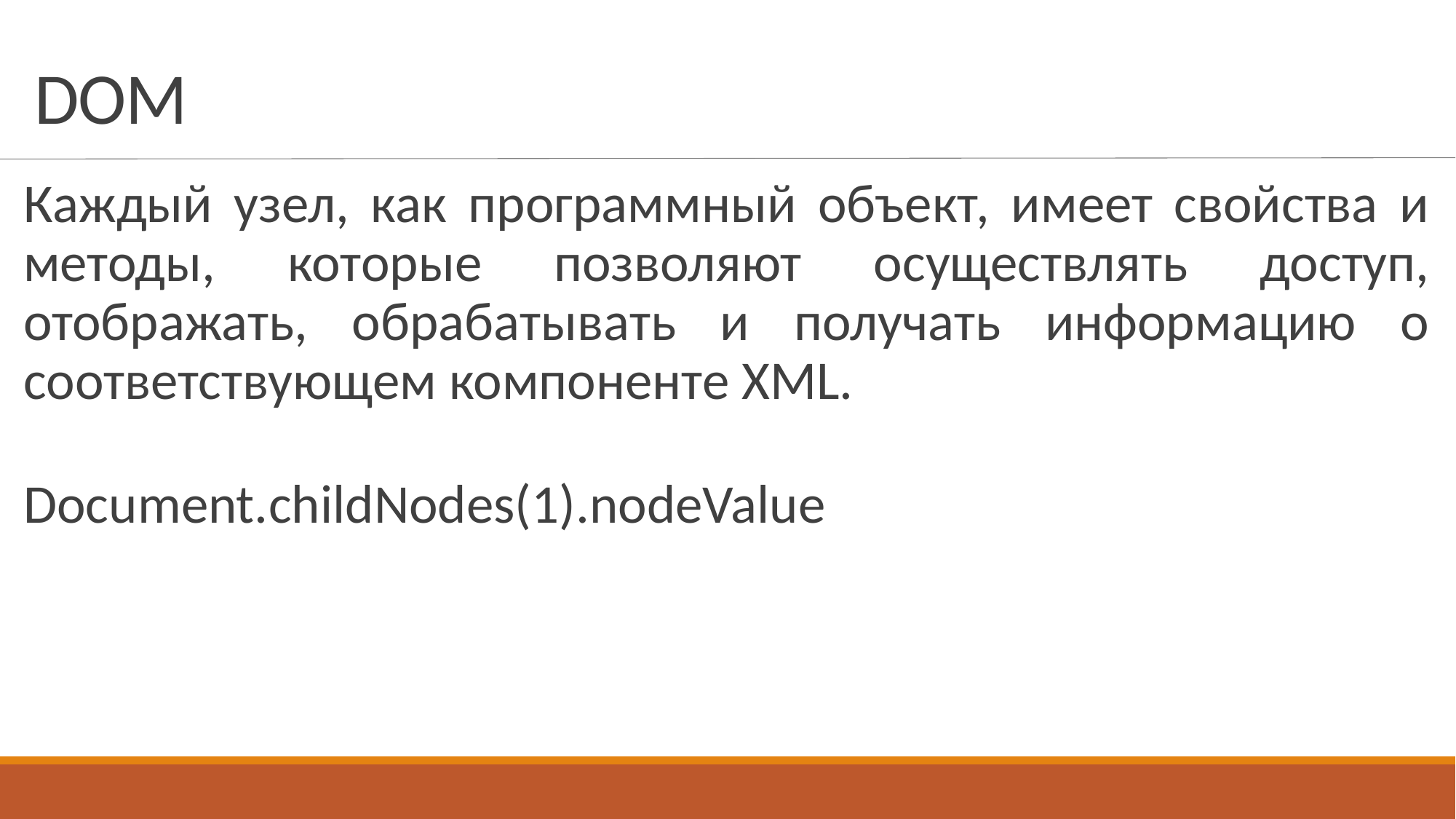

# DOM
Каждый узел, как программный объект, имеет свойства и методы, которые позволяют осуществлять доступ, отображать, обрабатывать и получать информацию о соответствующем компоненте XML.

Document.childNodes(1).nodeValue